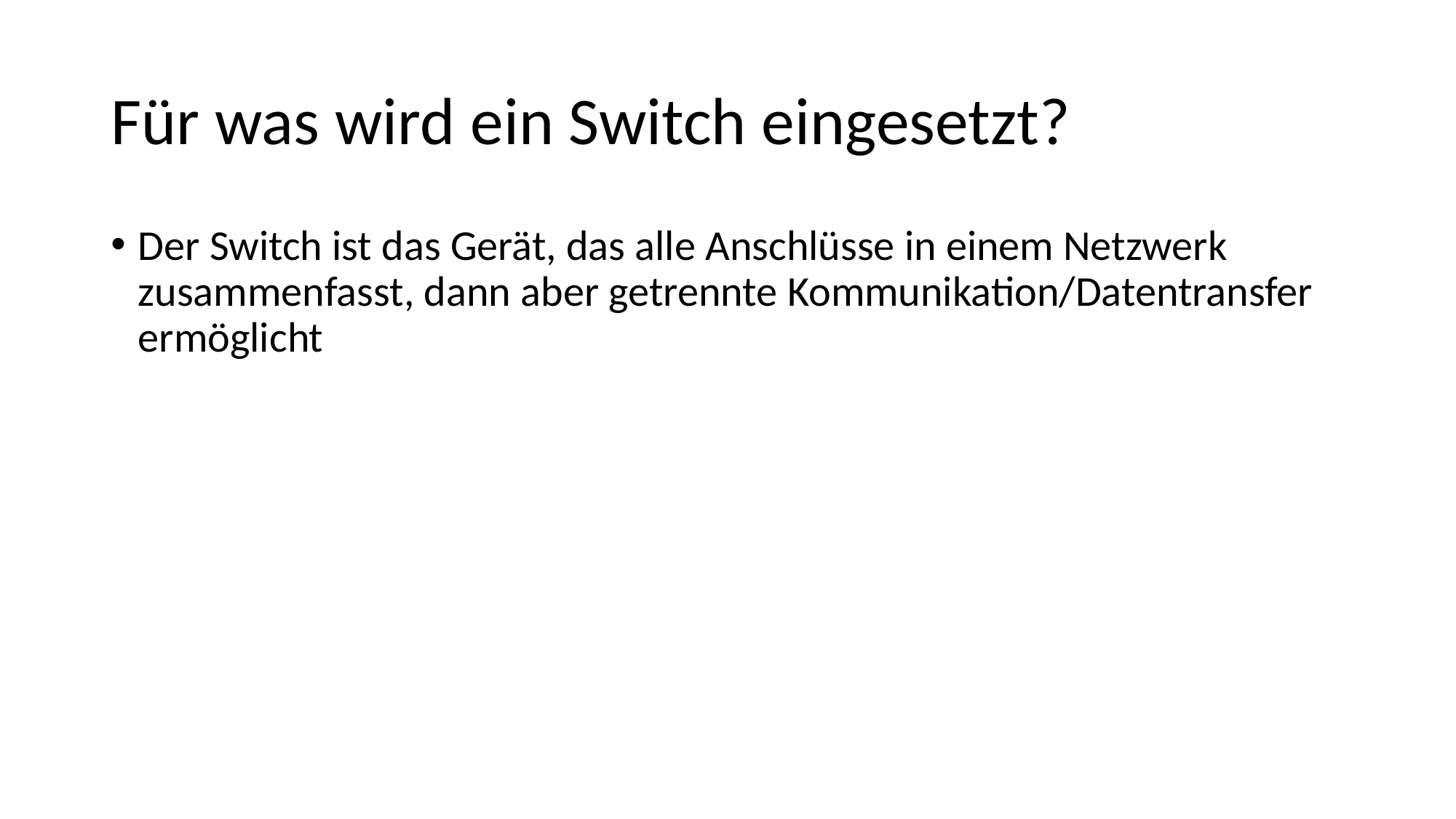

# Für was wird ein Switch eingesetzt?
Der Switch ist das Gerät, das alle Anschlüsse in einem Netzwerk zusammenfasst, dann aber getrennte Kommunikation/Datentransfer ermöglicht